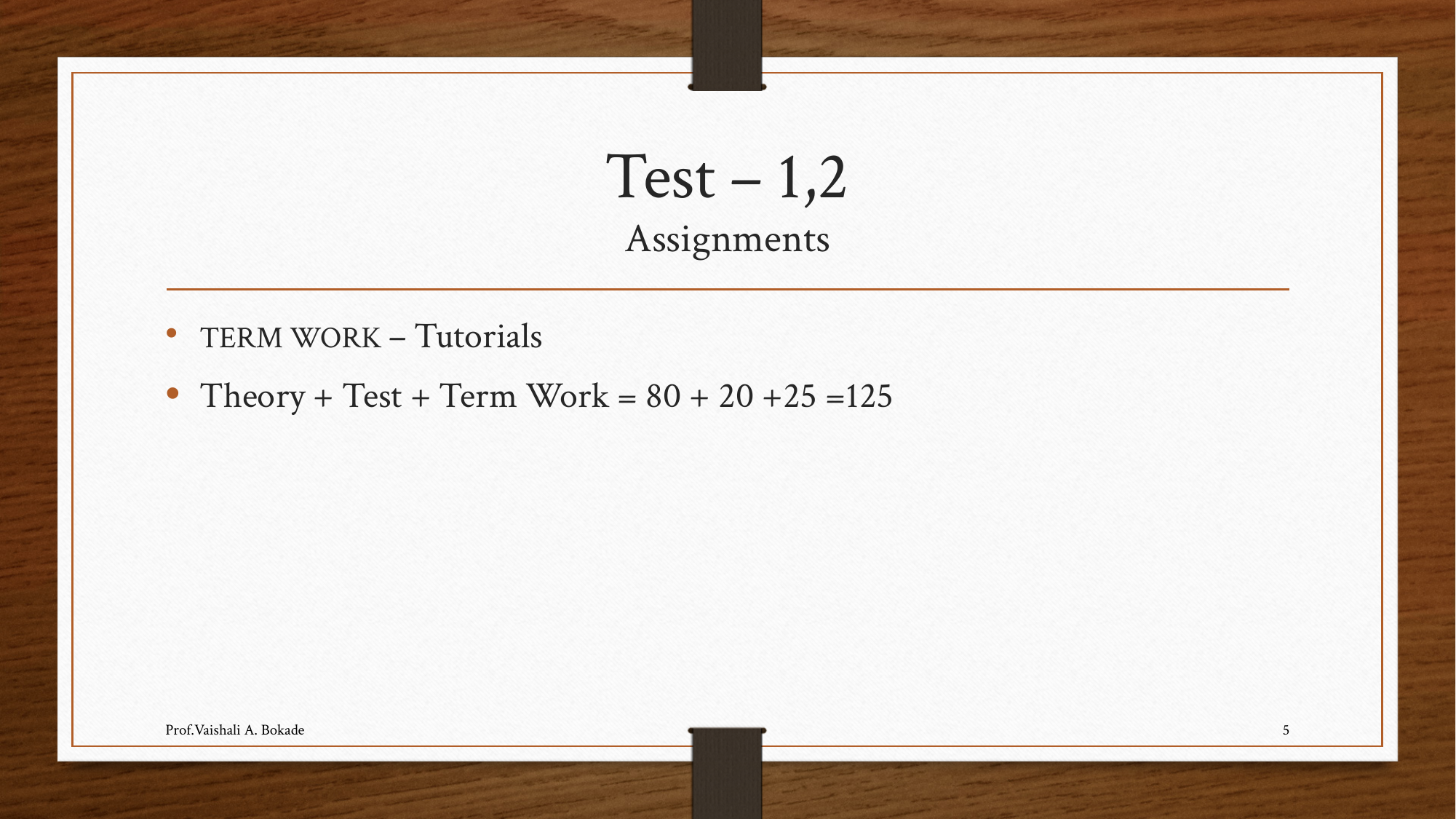

# Test – 1,2 Assignments
TERM WORK – Tutorials
Theory + Test + Term Work = 80 + 20 +25 =125
Prof.Vaishali A. Bokade
5